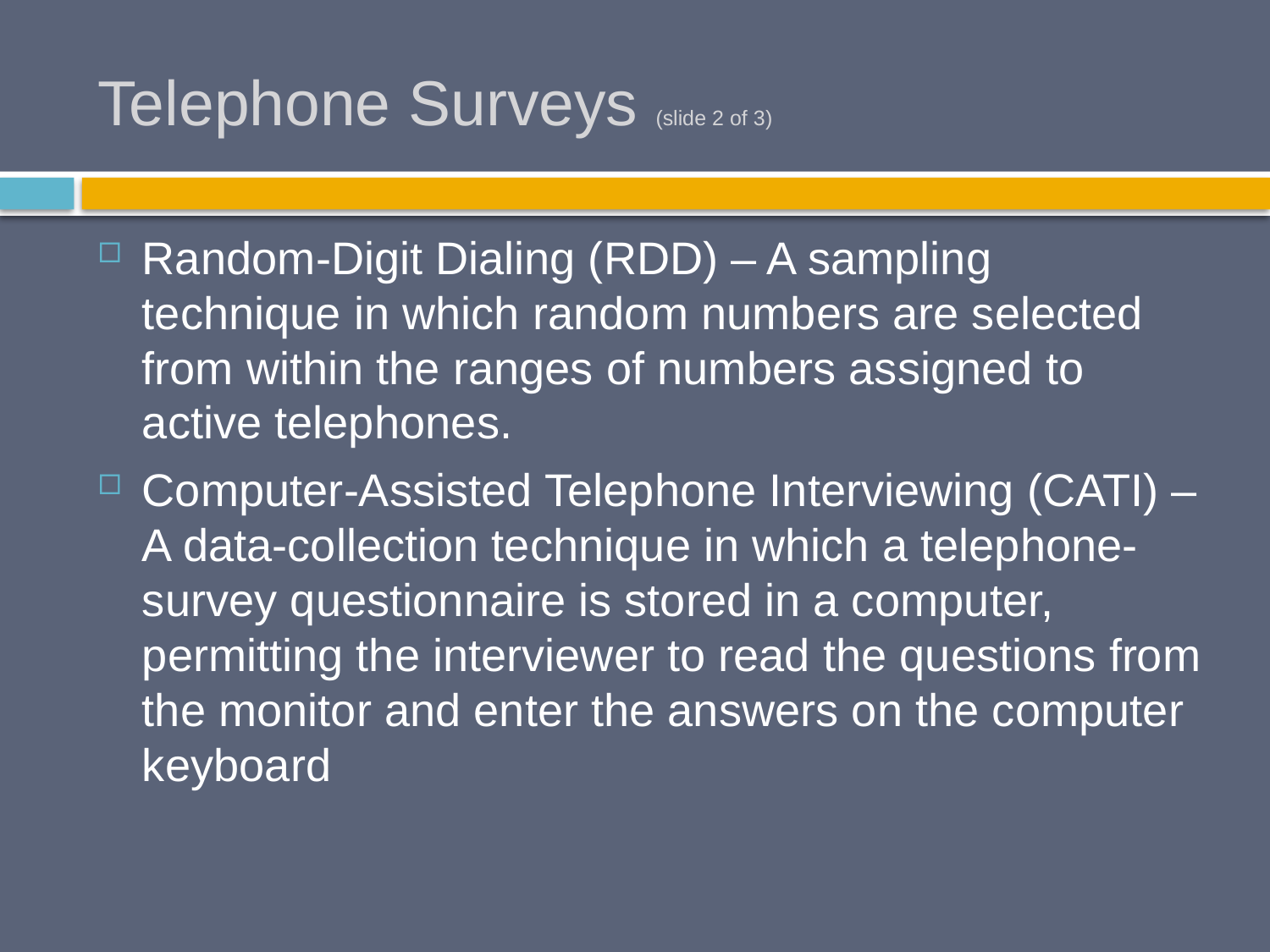

# Telephone Surveys (slide 2 of 3)
Random-Digit Dialing (RDD) – A sampling technique in which random numbers are selected from within the ranges of numbers assigned to active telephones.
Computer-Assisted Telephone Interviewing (CATI) – A data-collection technique in which a telephone-survey questionnaire is stored in a computer, permitting the interviewer to read the questions from the monitor and enter the answers on the computer keyboard